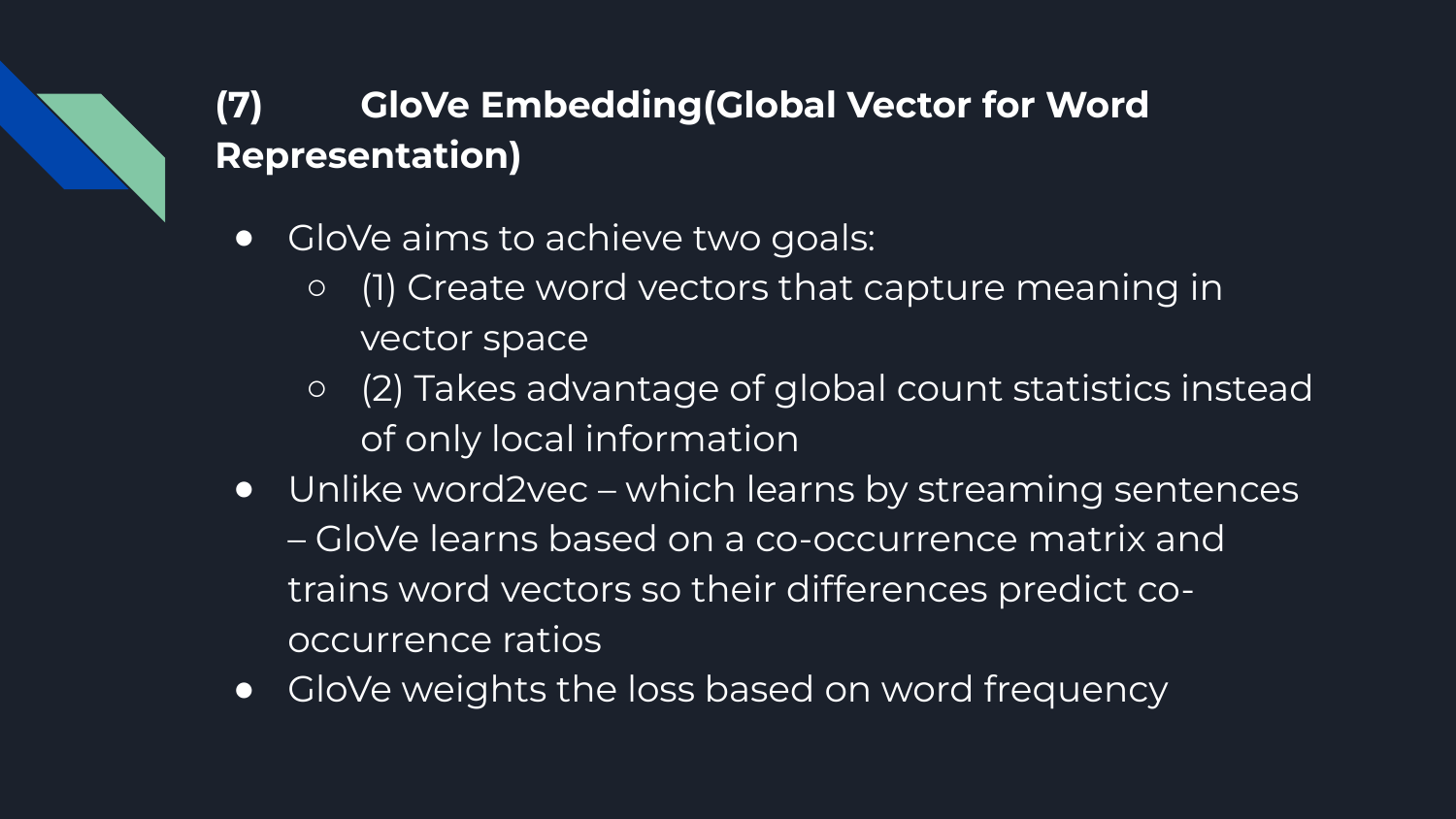

(7) 	GloVe Embedding(Global Vector for Word Representation)
GloVe aims to achieve two goals:
(1) Create word vectors that capture meaning in vector space
(2) Takes advantage of global count statistics instead of only local information
Unlike word2vec – which learns by streaming sentences – GloVe learns based on a co-occurrence matrix and trains word vectors so their differences predict co-occurrence ratios
GloVe weights the loss based on word frequency